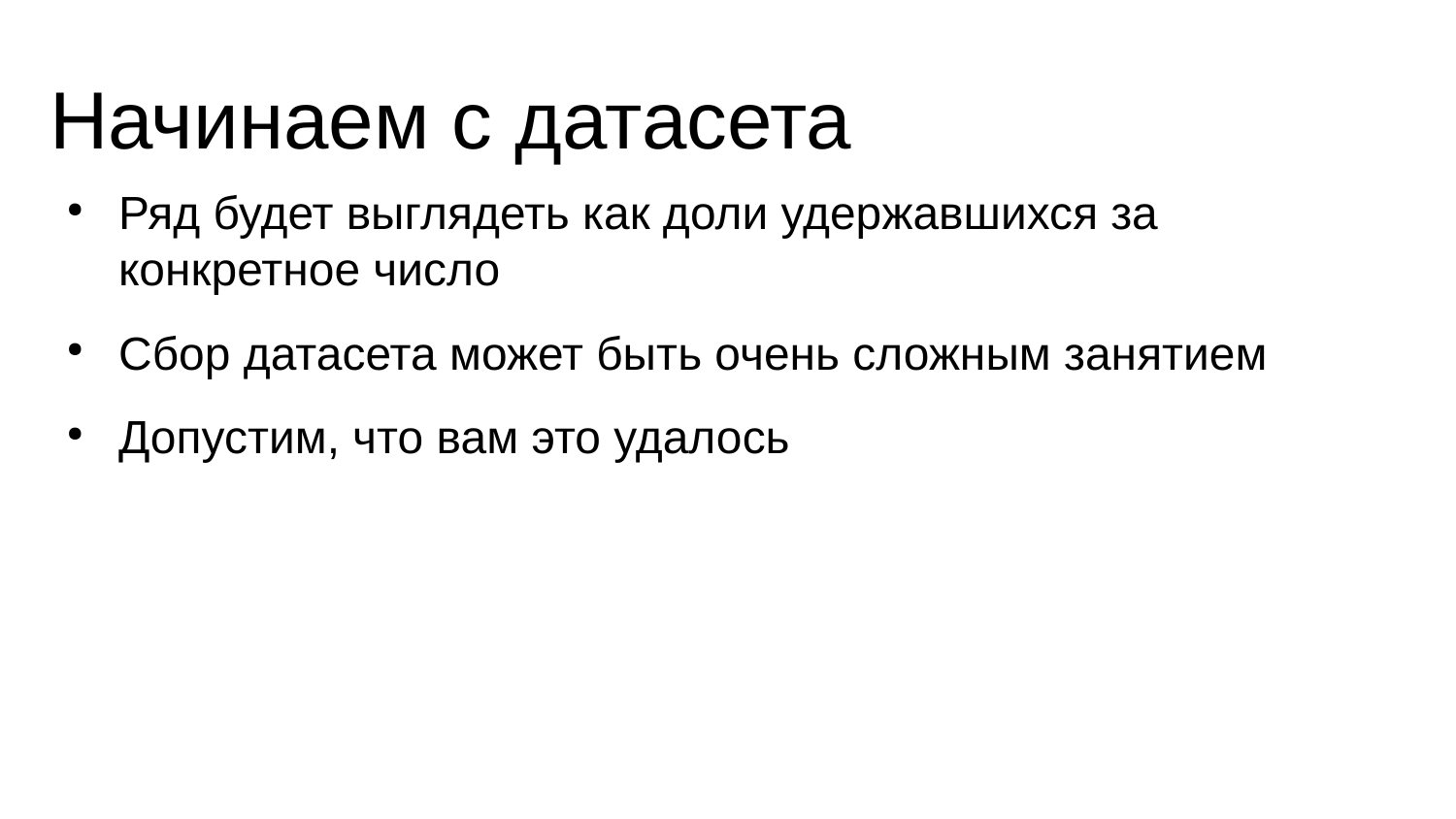

# Начинаем с датасета
Ряд будет выглядеть как доли удержавшихся за конкретное число
Сбор датасета может быть очень сложным занятием
Допустим, что вам это удалось